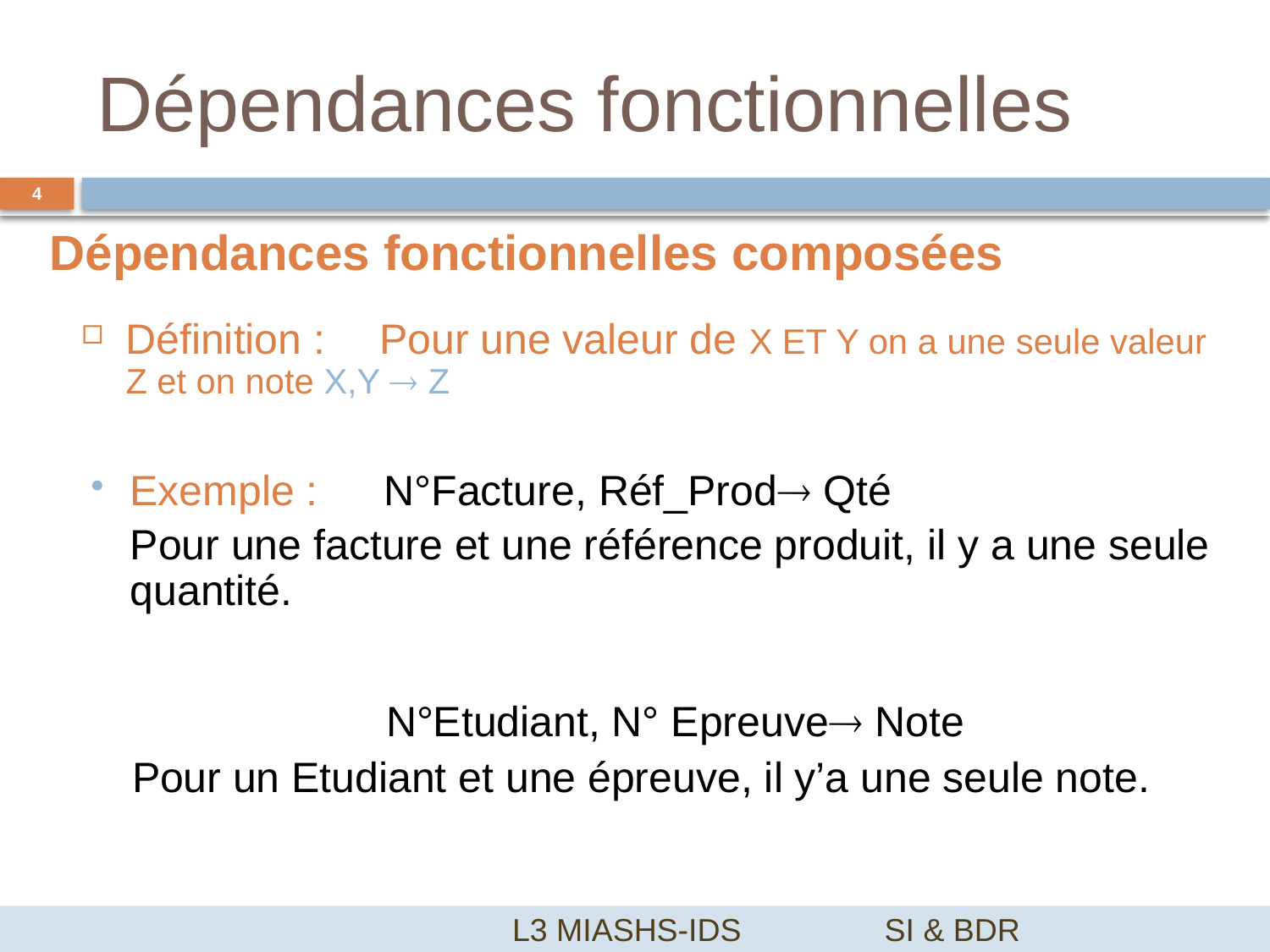

# Dépendances fonctionnelles
4
Dépendances fonctionnelles composées
Définition : 	Pour une valeur de X ET Y on a une seule valeur Z et on note X,Y → Z

Exemple : 	N°Facture, Réf_Prod→ Qté
Pour une facture et une référence produit, il y a une seule quantité.

		N°Etudiant, N° Epreuve→ Note
Pour un Etudiant et une épreuve, il y’a une seule note.

		 L3 MIASHS-IDS		SI & BDR